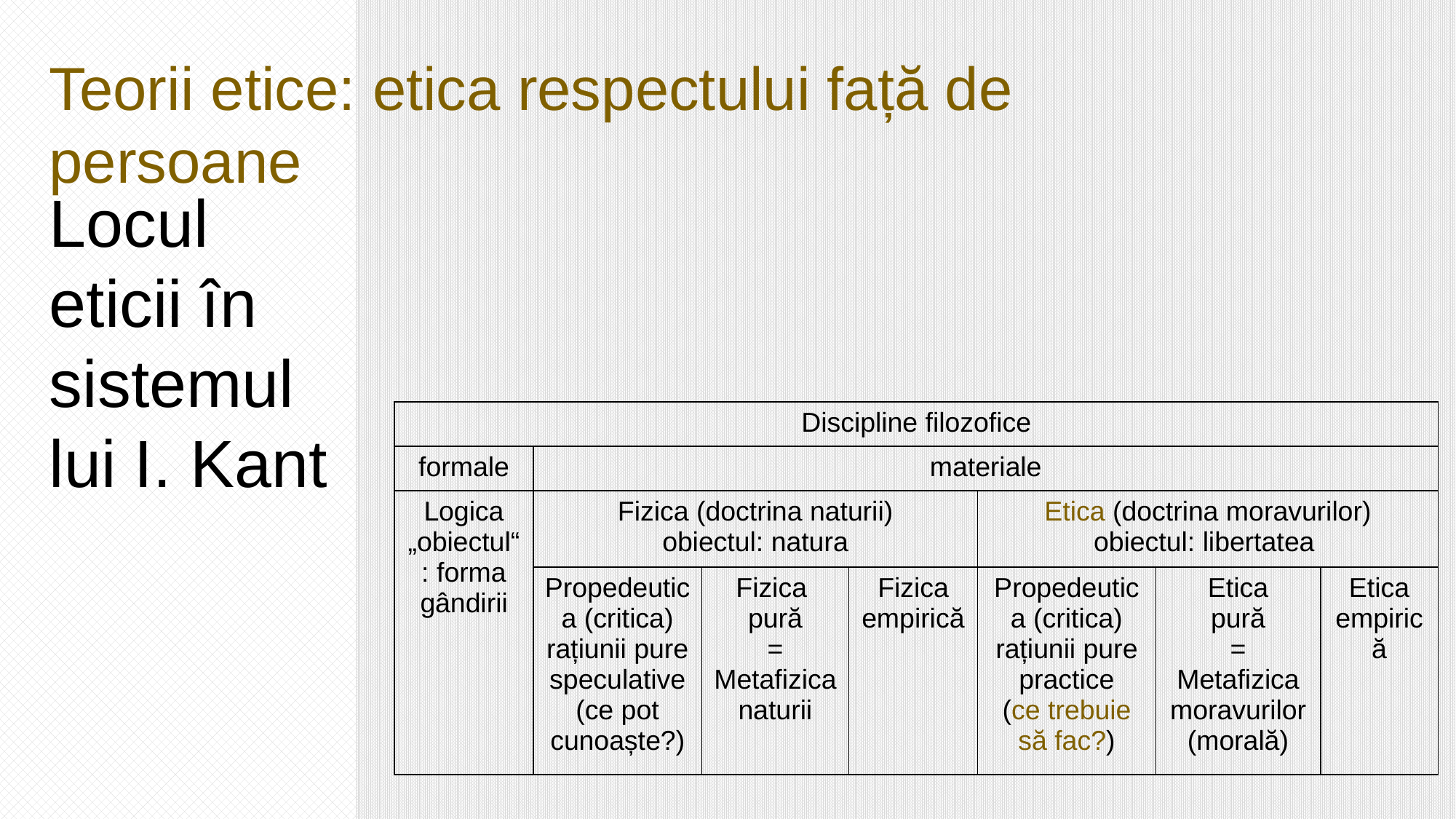

Teorii etice: etica respectului față de persoane
Locul eticii în sistemul lui I. Kant
| Discipline filozofice |  |  |  |  |  |  |
| --- | --- | --- | --- | --- | --- | --- |
| formale | materiale | Discipline materiale |  |  |  |  |
| Logica „obiectul“: forma gândirii | Fizica (doctrina naturii) obiectul: natura | Fizica (doctrina naturii) obiectul: natura |  | Etica (doctrina moravurilor) obiectul: libertatea | Etica (doctrina moravurilor) obiectul: libertatea |  |
|  | Propedeutica (critica) rațiunii pure speculative (ce pot cunoaște?) | Fizica pură = Metafizica naturii | Fizica empirică | Propedeutica (critica) rațiunii pure practice (ce trebuie să fac?) | Etica pură = Metafizica moravurilor (morală) | Etica empirică |